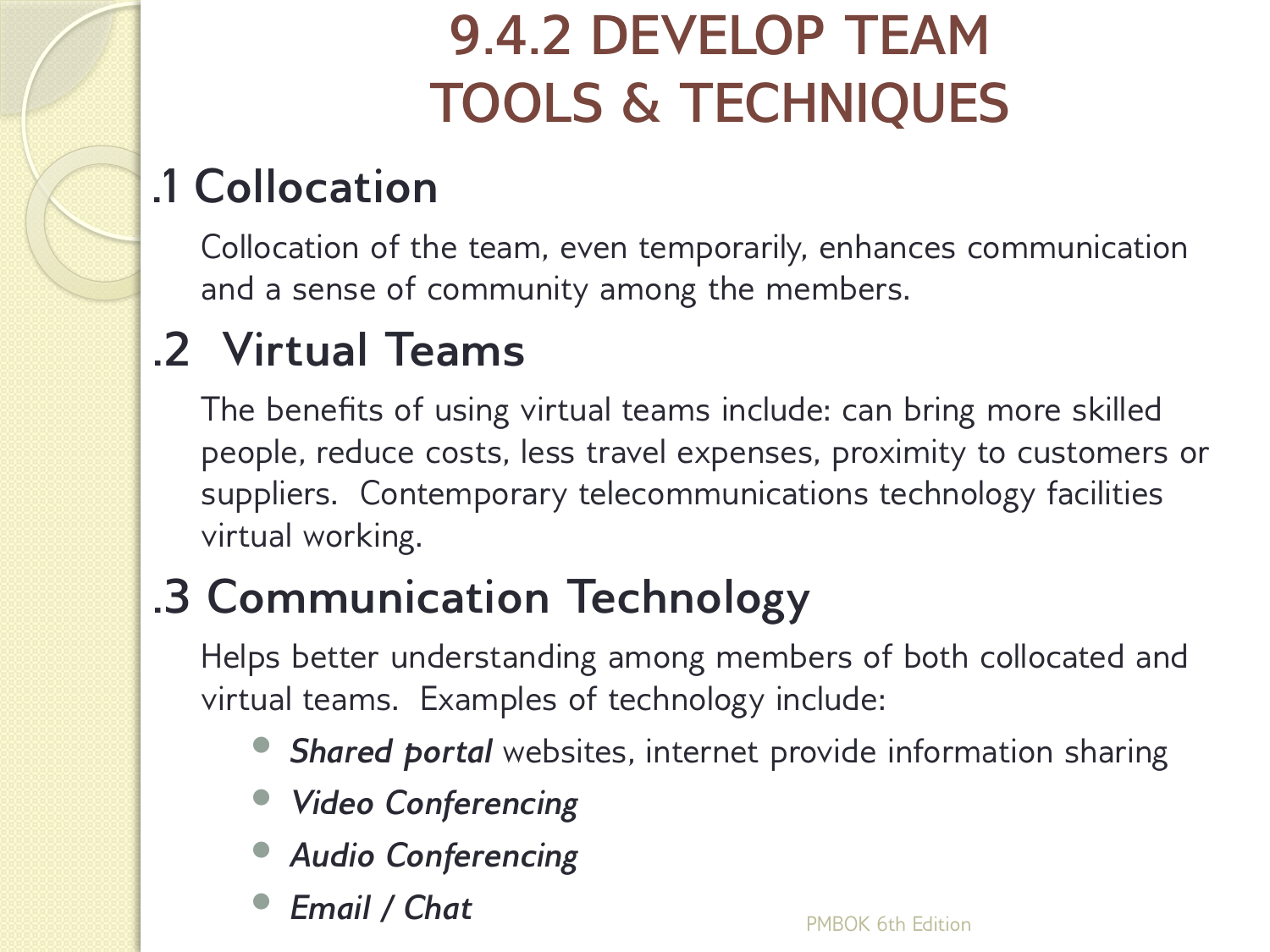

# 9.4.2 DEVELOP TEAM TOOLS & TECHNIQUES
.1 Collocation
Collocation of the team, even temporarily, enhances communication and a sense of community among the members.
.2  Virtual Teams
The benefits of using virtual teams include: can bring more skilled people, reduce costs, less travel expenses, proximity to customers or suppliers.  Contemporary telecommunications technology facilities virtual working.
.3 Communication Technology
Helps better understanding among members of both collocated and virtual teams.  Examples of technology include:
 Shared portal websites, internet provide information sharing
 Video Conferencing
 Audio Conferencing
 Email / Chat
PMBOK 6th Edition